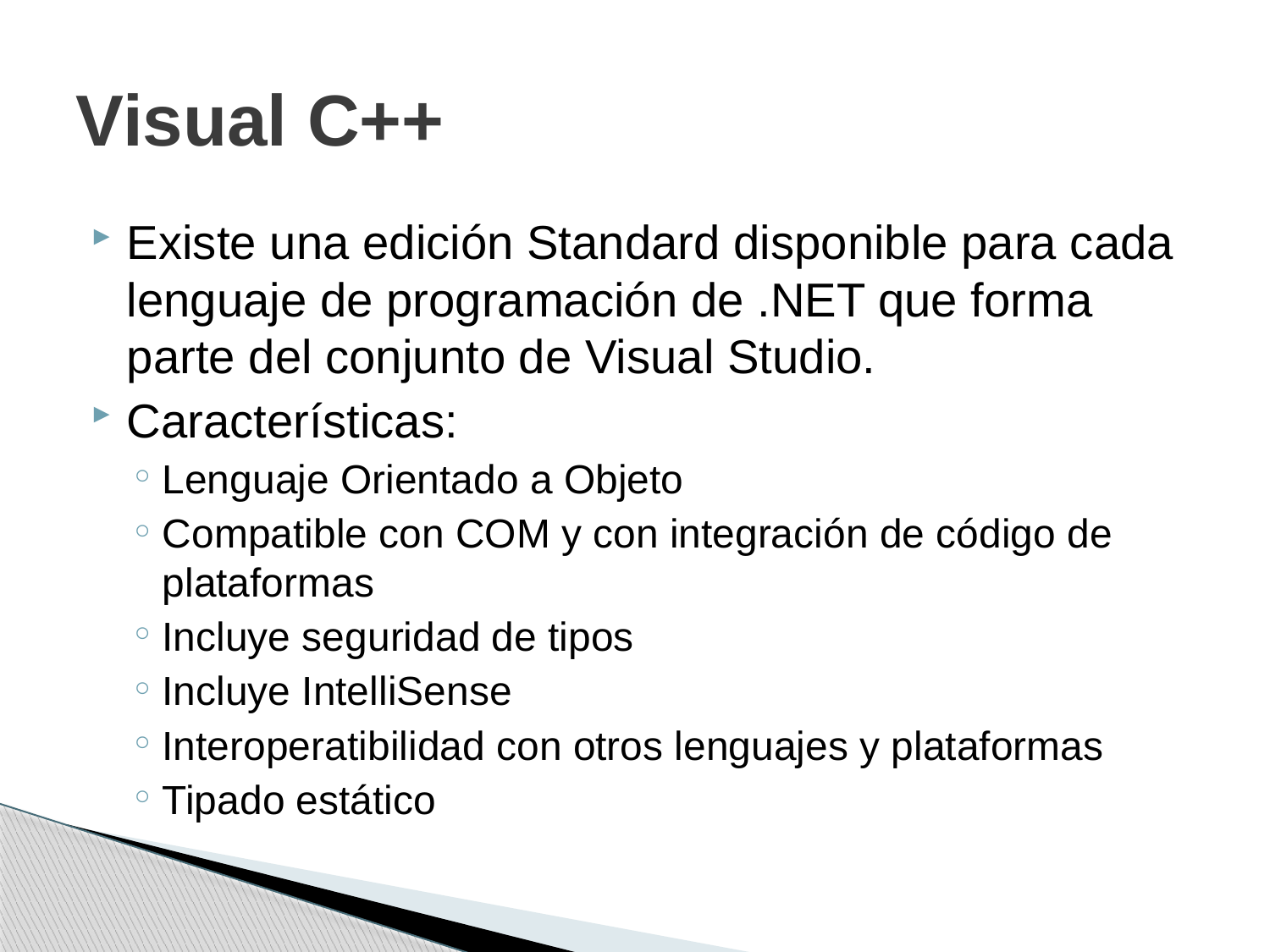

# Visual C++
Existe una edición Standard disponible para cada lenguaje de programación de .NET que forma parte del conjunto de Visual Studio.
Características:
Lenguaje Orientado a Objeto
Compatible con COM y con integración de código de plataformas
Incluye seguridad de tipos
Incluye IntelliSense
Interoperatibilidad con otros lenguajes y plataformas
Tipado estático